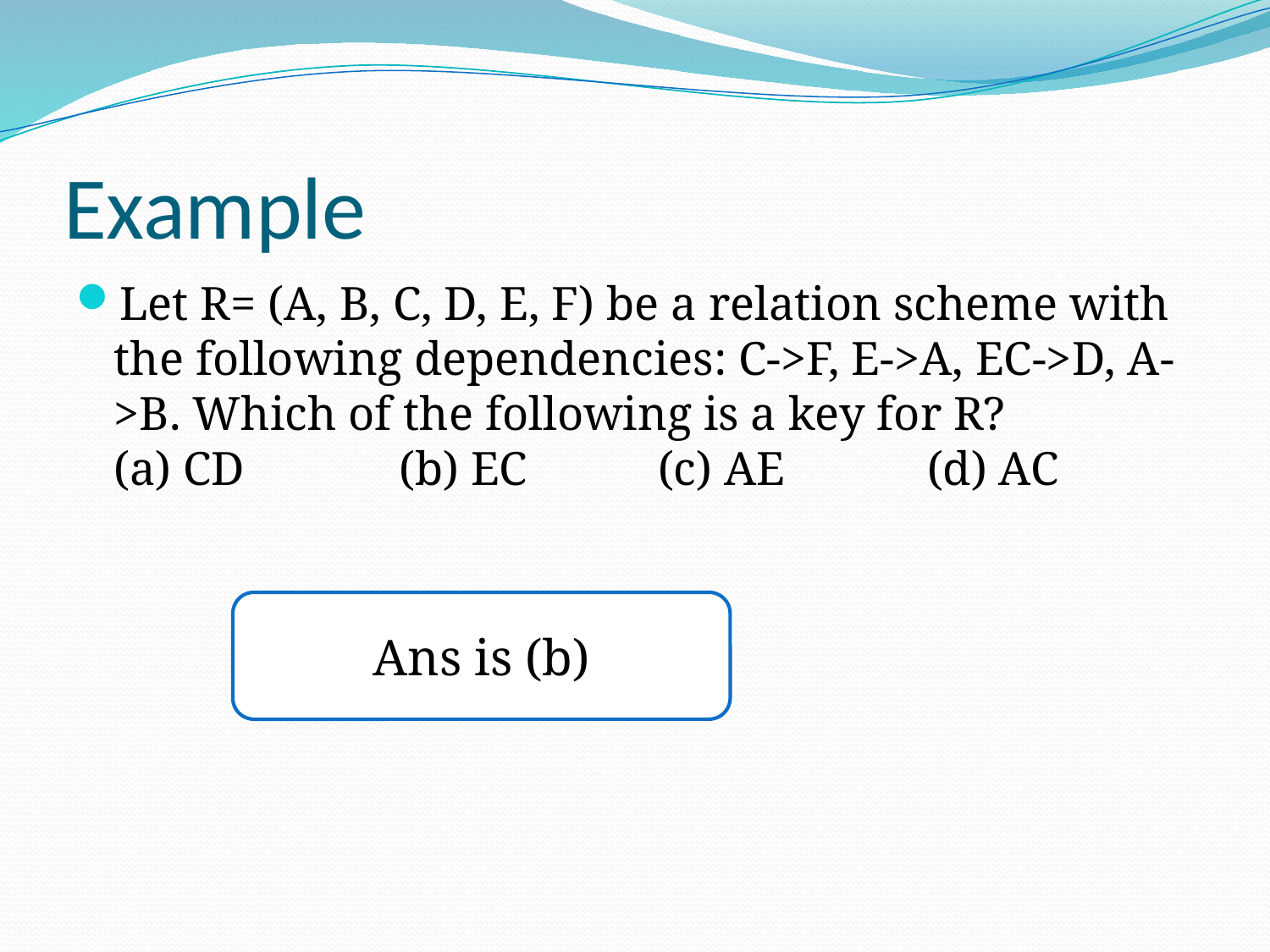

# Example
Let R= (A, B, C, D, E, F) be a relation scheme with the following dependencies: C->F, E->A, EC->D, A->B. Which of the following is a key for R?
(a) CD             (b) EC           (c) AE            (d) AC

Ans is (b)